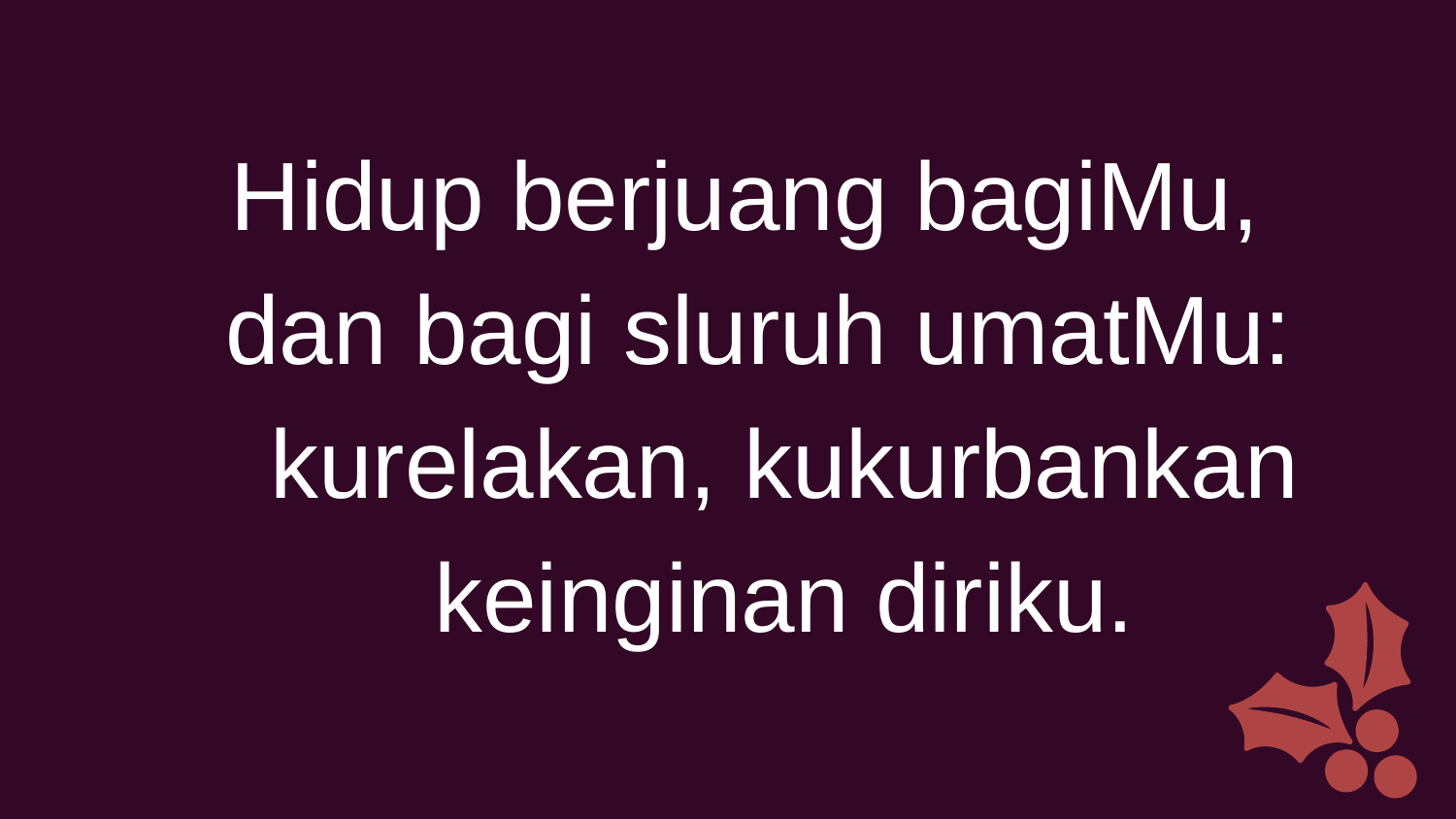

Hidup berjuang bagiMu,
dan bagi sluruh umatMu:
	kurelakan, kukurbankan keinginan diriku.